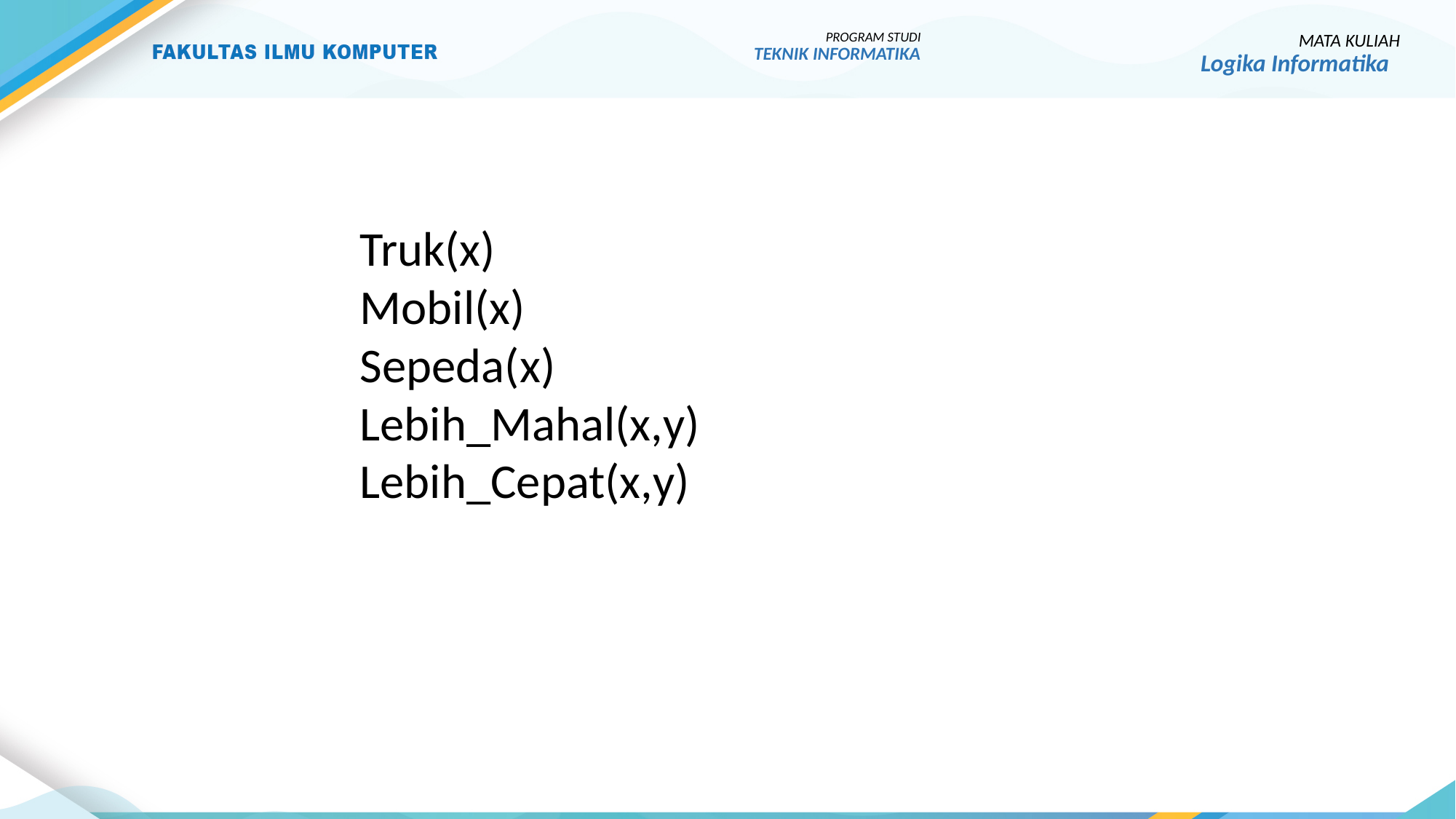

PROGRAM STUDI
TEKNIK INFORMATIKA
MATA KULIAH
Logika Informatika
Truk(x)
Mobil(x)
Sepeda(x)
Lebih_Mahal(x,y)
Lebih_Cepat(x,y)